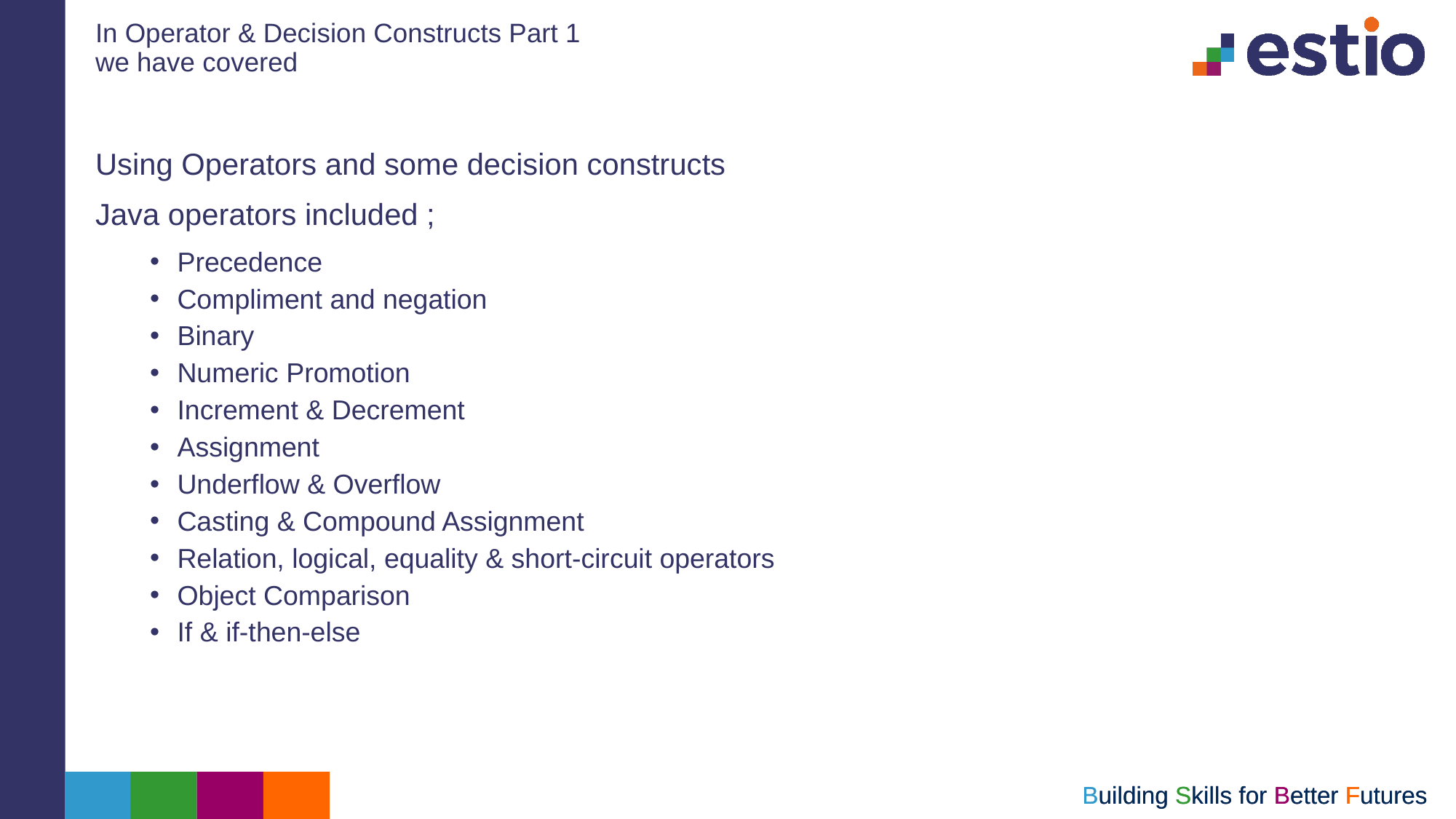

# In Operator & Decision Constructs Part 1 we have covered
Using Operators and some decision constructs
Java operators included ;
Precedence
Compliment and negation
Binary
Numeric Promotion
Increment & Decrement
Assignment
Underflow & Overflow
Casting & Compound Assignment
Relation, logical, equality & short-circuit operators
Object Comparison
If & if-then-else